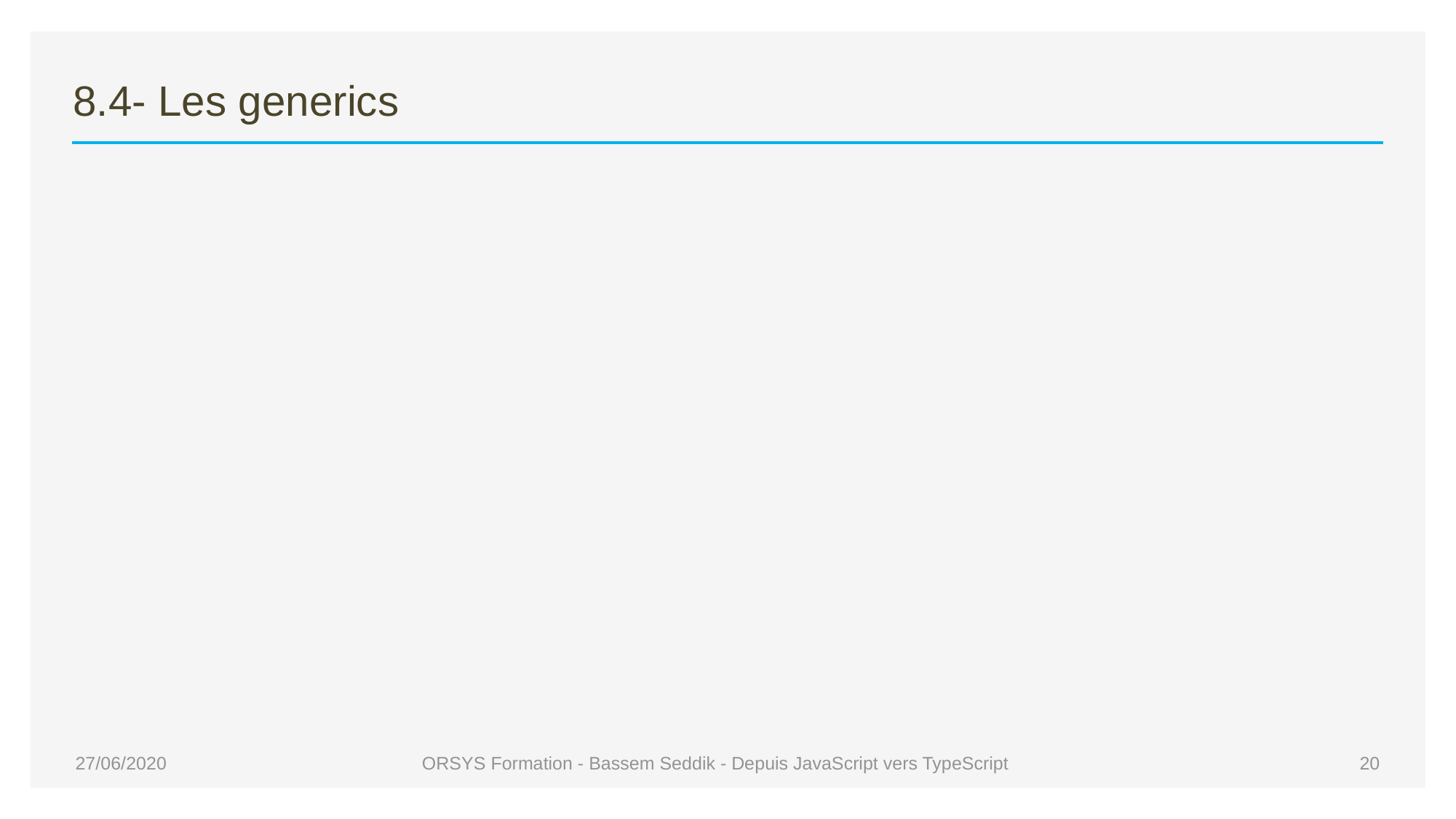

# 8.4- Les generics

27/06/2020
ORSYS Formation - Bassem Seddik - Depuis JavaScript vers TypeScript
20